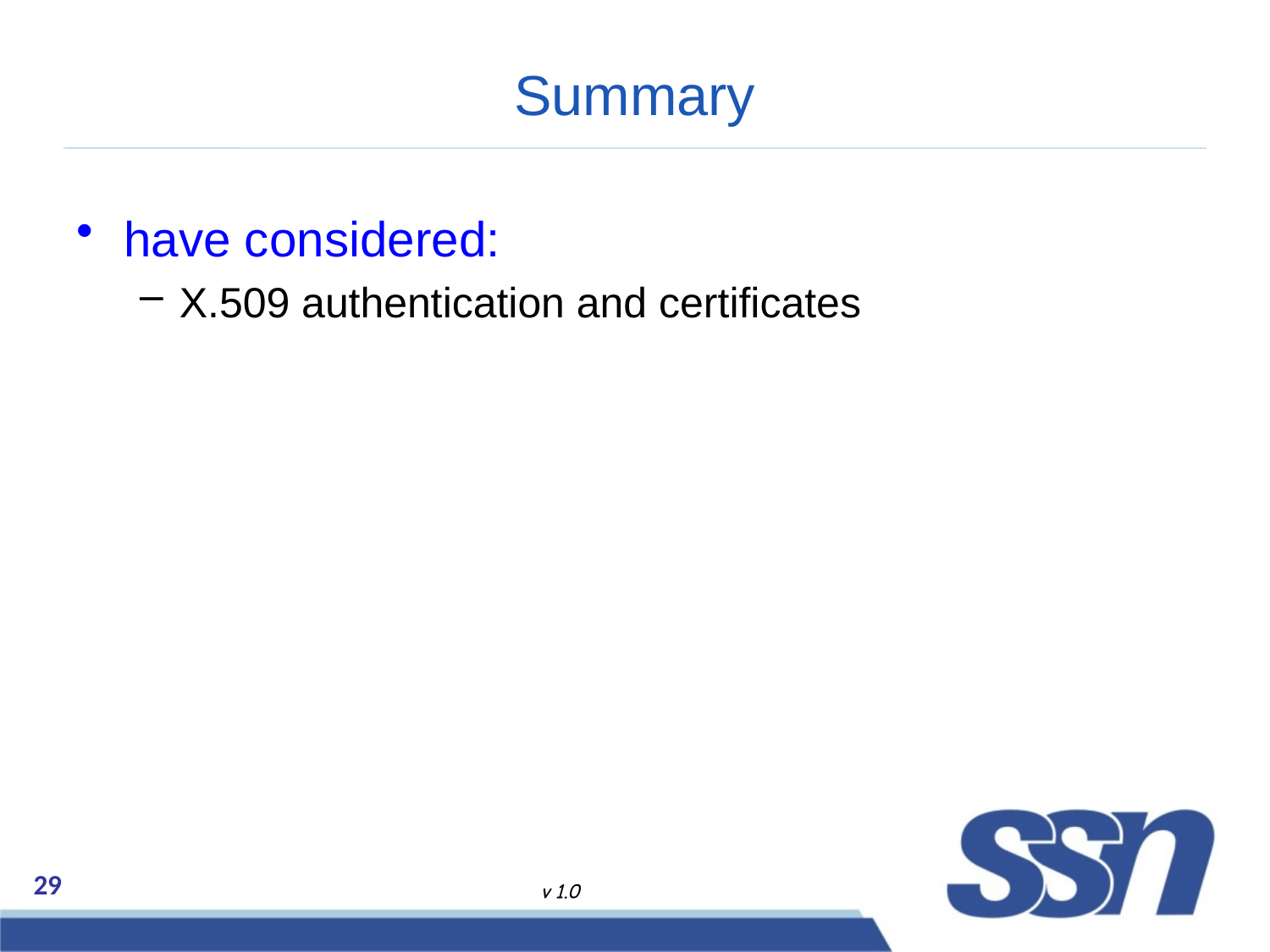

# Summary
have considered:
X.509 authentication and certificates